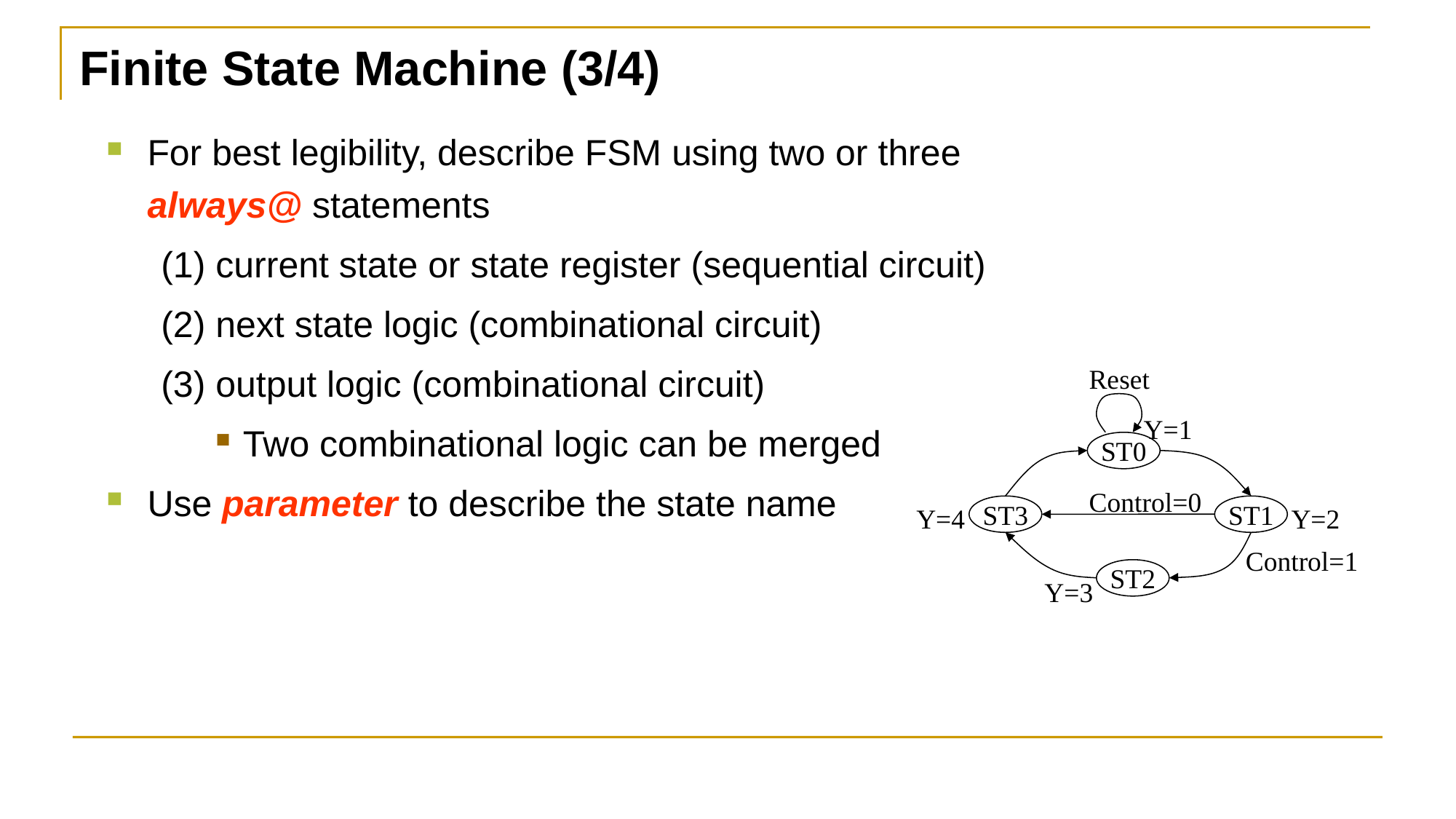

Finite State Machine (3/4)
For best legibility, describe FSM using two or three always@ statements
(1) current state or state register (sequential circuit)
(2) next state logic (combinational circuit)
(3) output logic (combinational circuit)
Two combinational logic can be merged
Use parameter to describe the state name
Reset

Y=1
ST0

Control=0
Y=4
ST3
ST1
Y=2

Control=1
ST2
Y=3